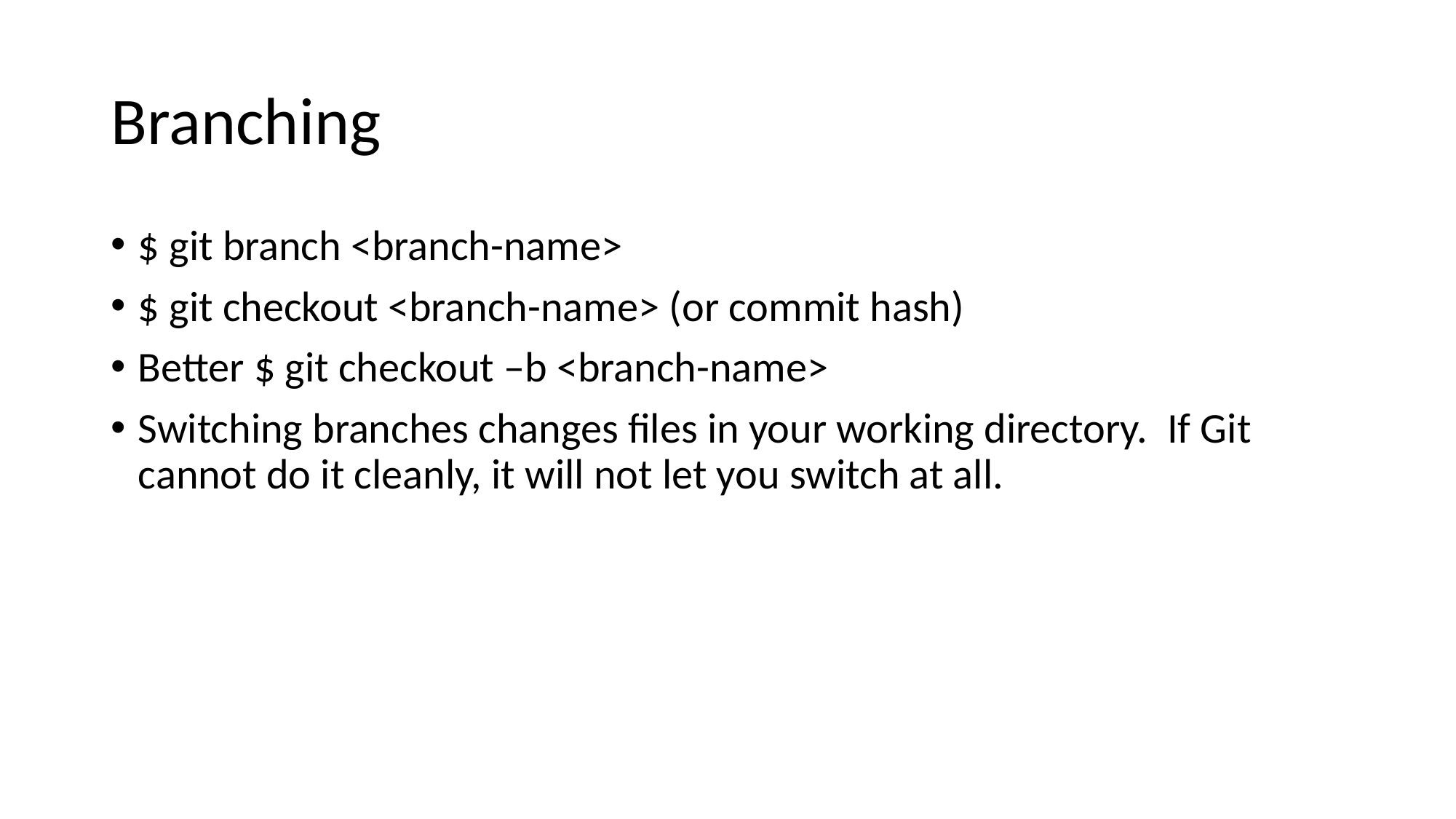

# Branching
$ git branch <branch-name>
$ git checkout <branch-name> (or commit hash)
Better $ git checkout –b <branch-name>
Switching branches changes files in your working directory.  If Git cannot do it cleanly, it will not let you switch at all.